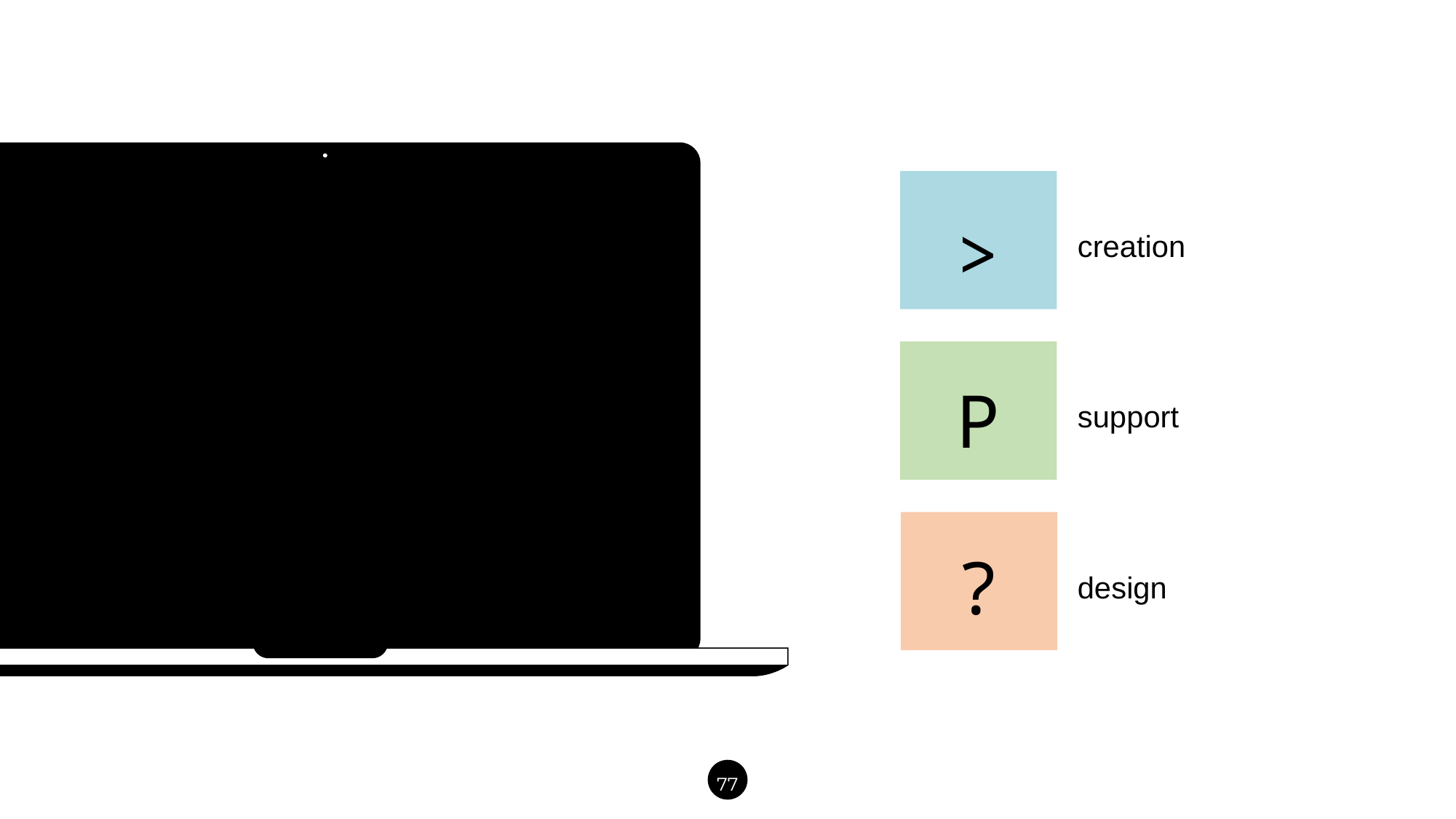

>
creation
devices notebook

P
support

?
design
77